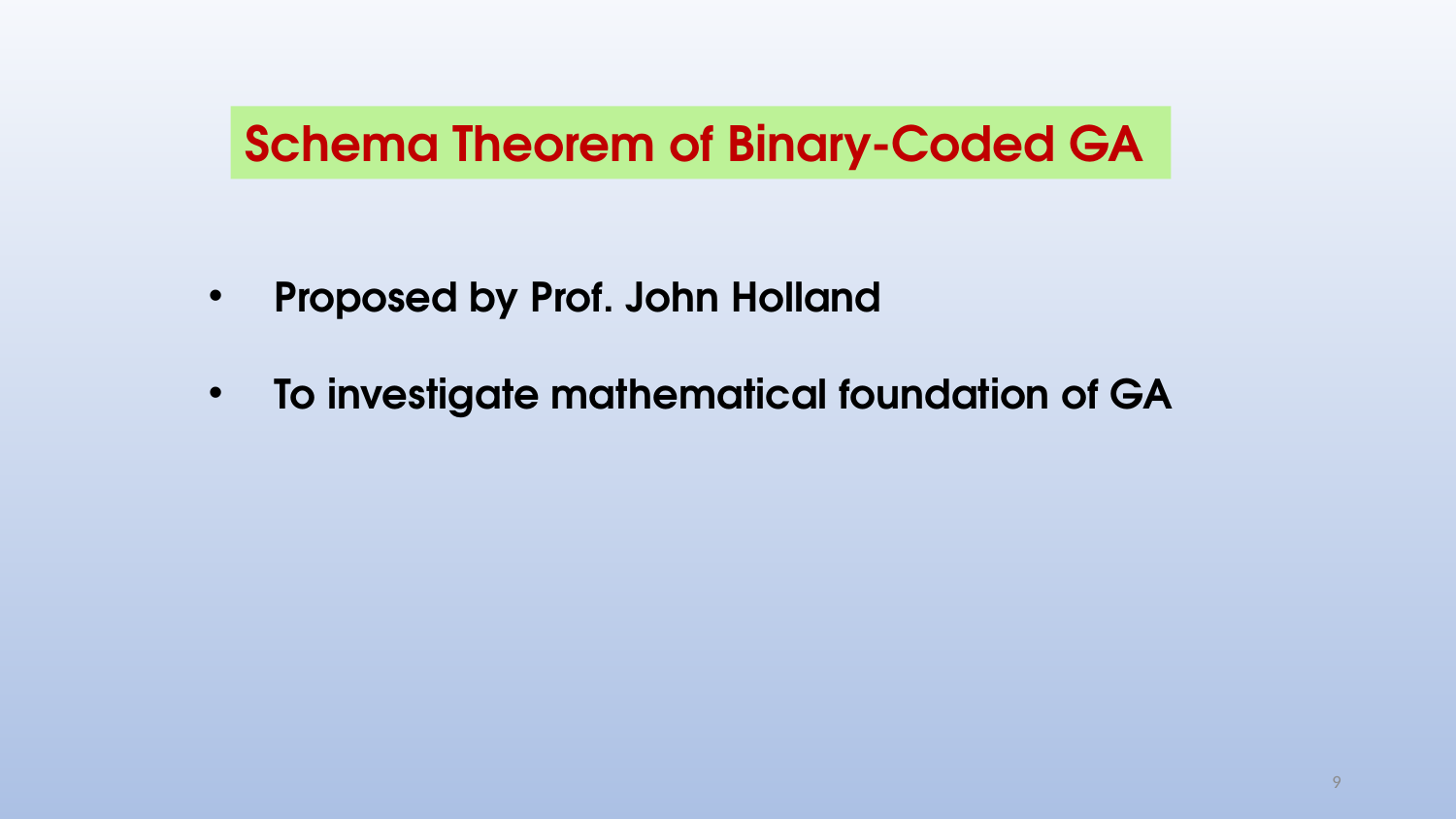

Schema Theorem of Binary-Coded GA
 Proposed by Prof. John Holland

 To investigate mathematical foundation of GA
9